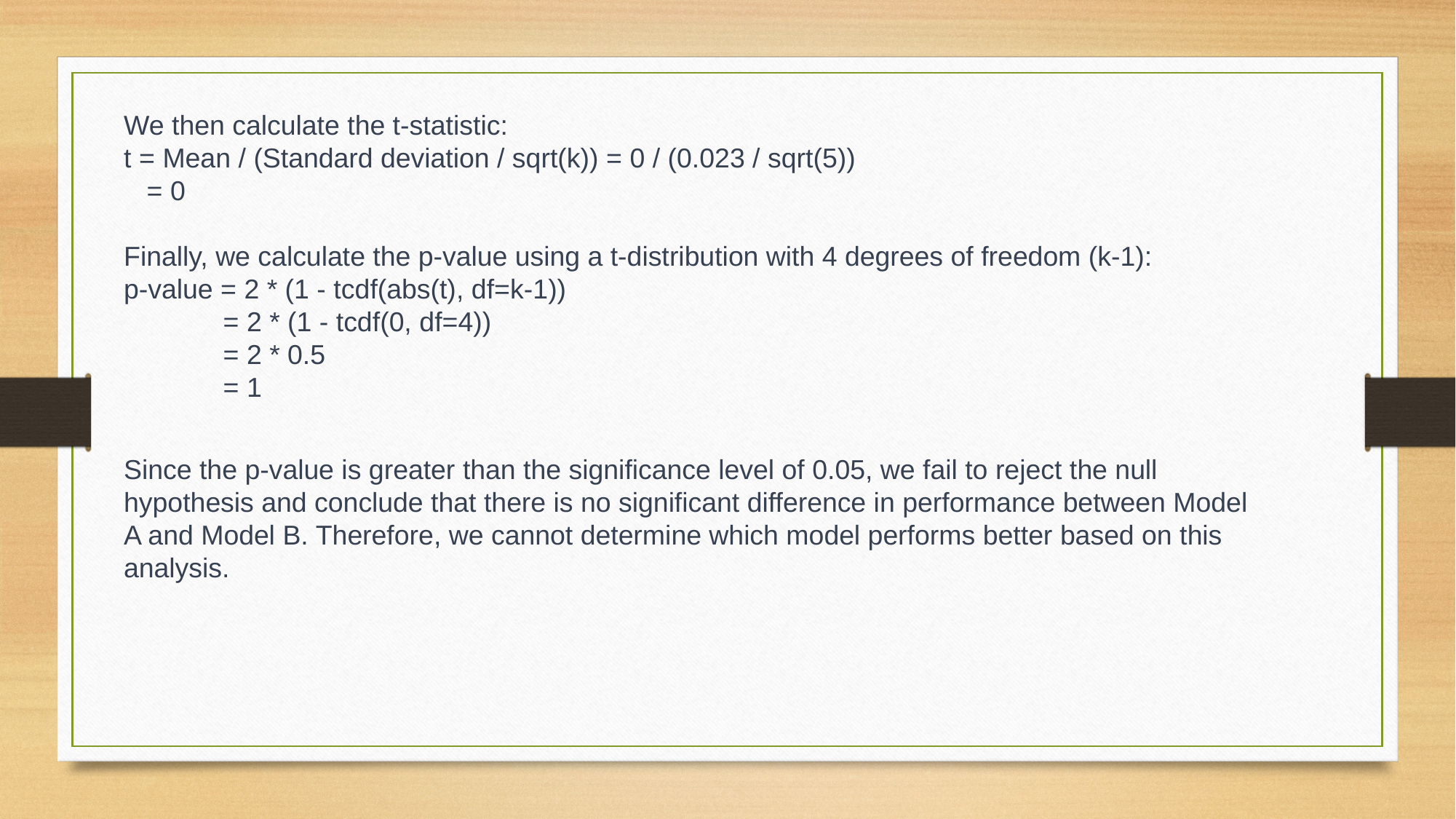

We then calculate the t-statistic:
t = Mean / (Standard deviation / sqrt(k)) = 0 / (0.023 / sqrt(5))
   = 0

Finally, we calculate the p-value using a t-distribution with 4 degrees of freedom (k-1):
p-value = 2 * (1 - tcdf(abs(t), df=k-1))
             = 2 * (1 - tcdf(0, df=4))
             = 2 * 0.5
             = 1
Since the p-value is greater than the significance level of 0.05, we fail to reject the null hypothesis and conclude that there is no significant difference in performance between Model A and Model B. Therefore, we cannot determine which model performs better based on this analysis.